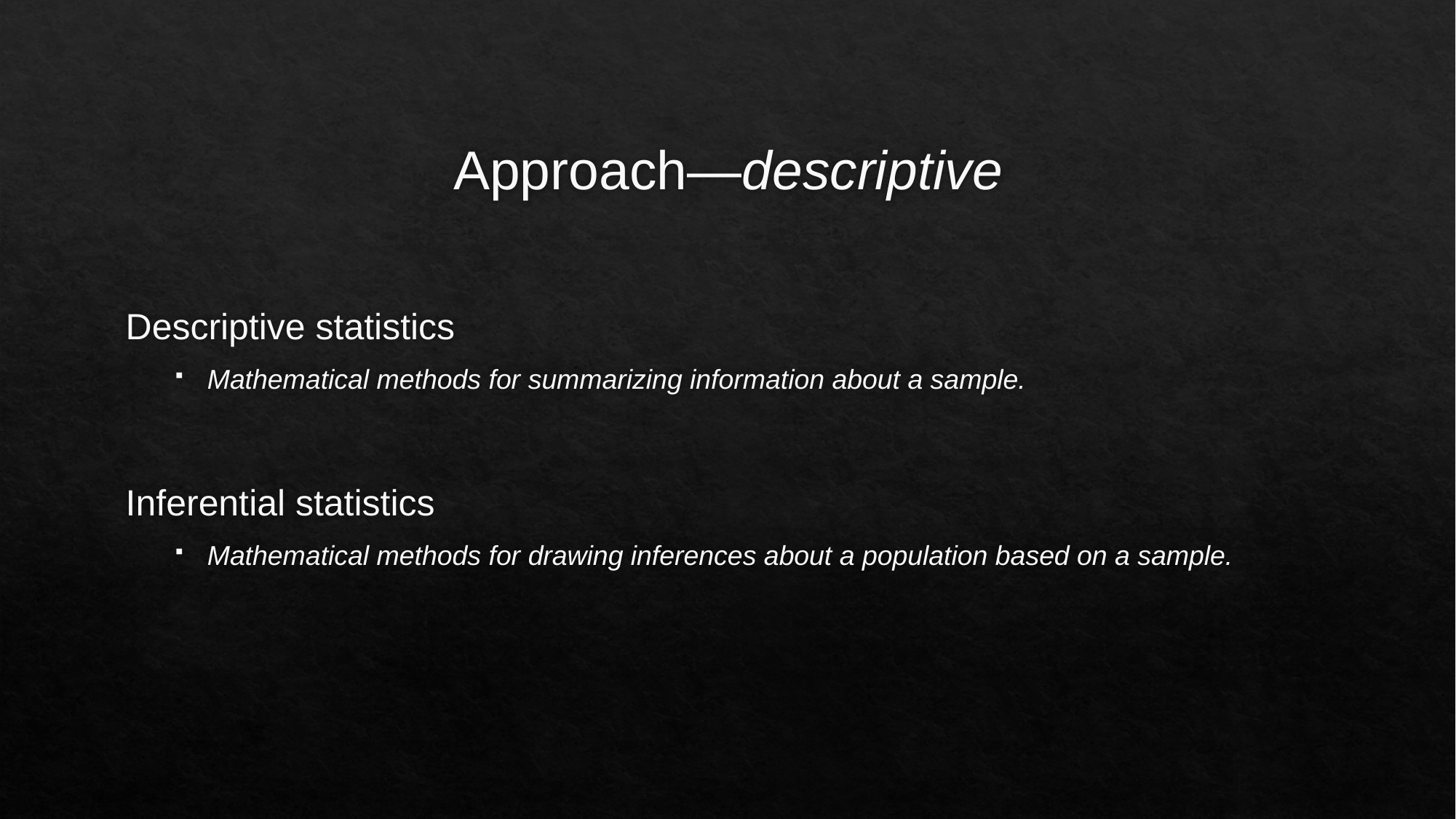

# Approach—descriptive

Descriptive statistics
Mathematical methods for summarizing information about a sample.

Inferential statistics
Mathematical methods for drawing inferences about a population based on a sample.